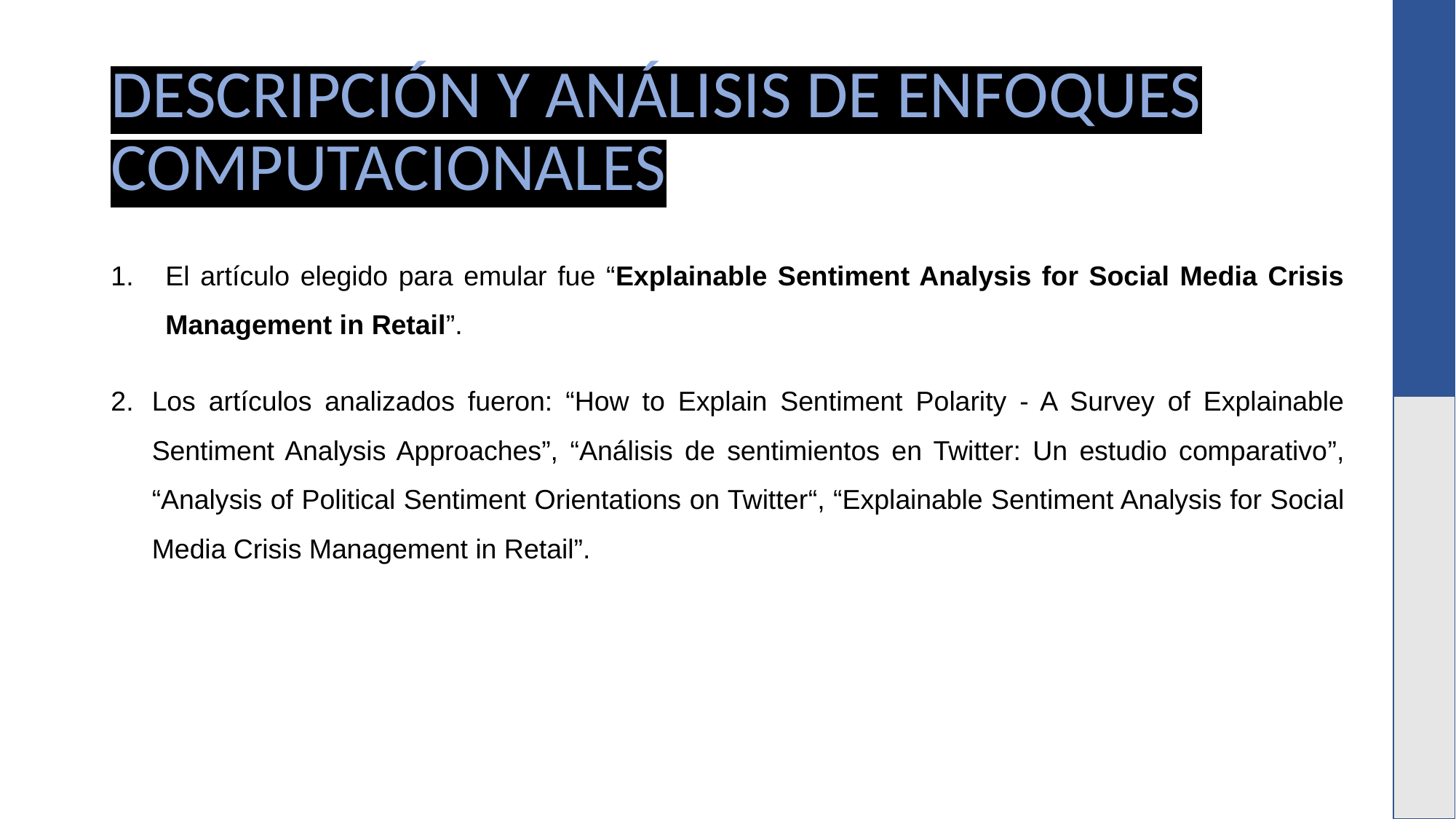

# DESCRIPCIÓN Y ANÁLISIS DE ENFOQUES COMPUTACIONALES
El artículo elegido para emular fue “Explainable Sentiment Analysis for Social Media Crisis Management in Retail”.
Los artículos analizados fueron: “How to Explain Sentiment Polarity - A Survey of Explainable Sentiment Analysis Approaches”, “Análisis de sentimientos en Twitter: Un estudio comparativo”, “Analysis of Political Sentiment Orientations on Twitter“, “Explainable Sentiment Analysis for Social Media Crisis Management in Retail”.